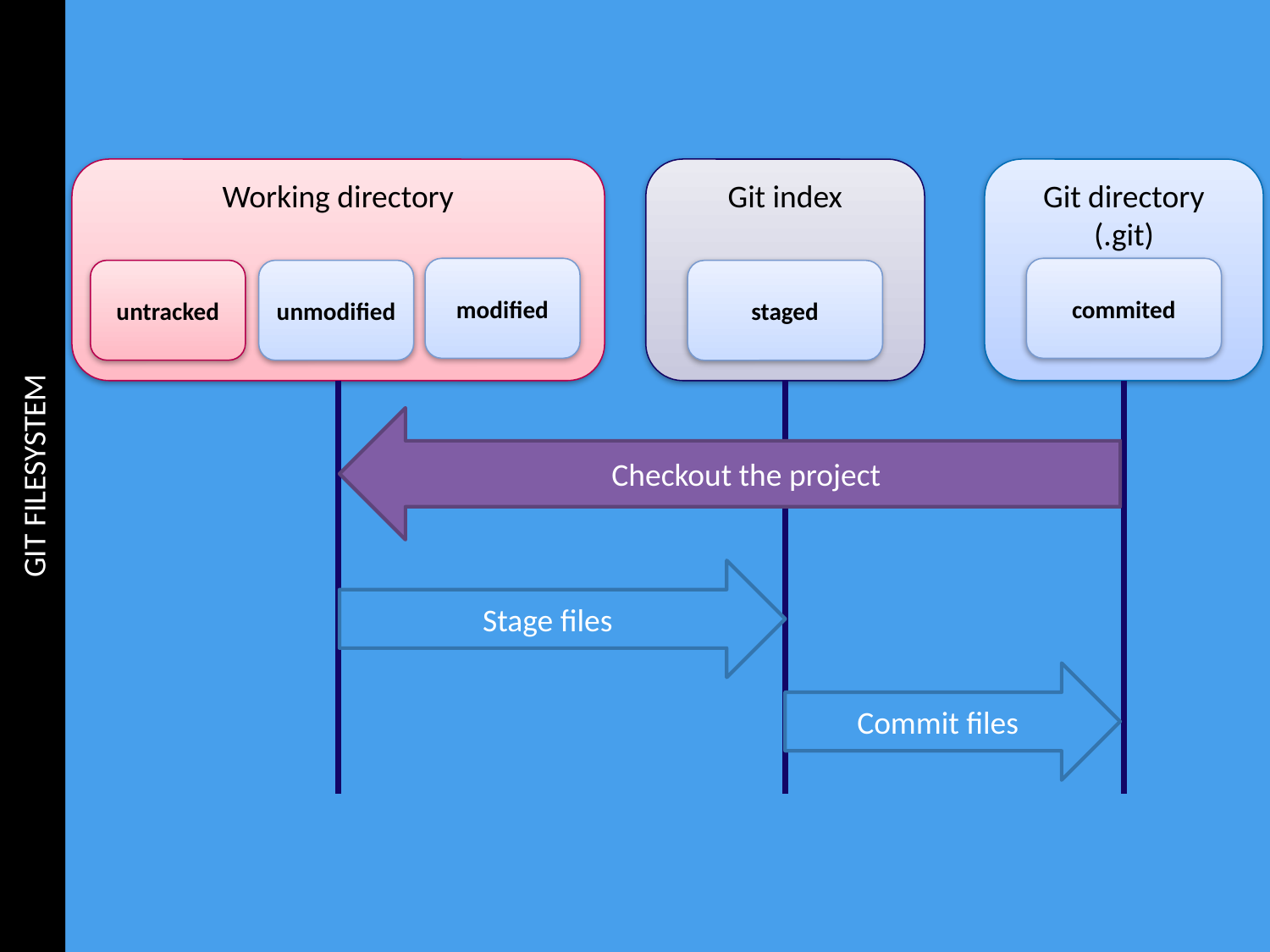

GIT FILESYSTEM
Working directory
Git index
Git directory
(.git)
modified
commited
untracked
unmodified
staged
Checkout the project
Stage files
Commit files